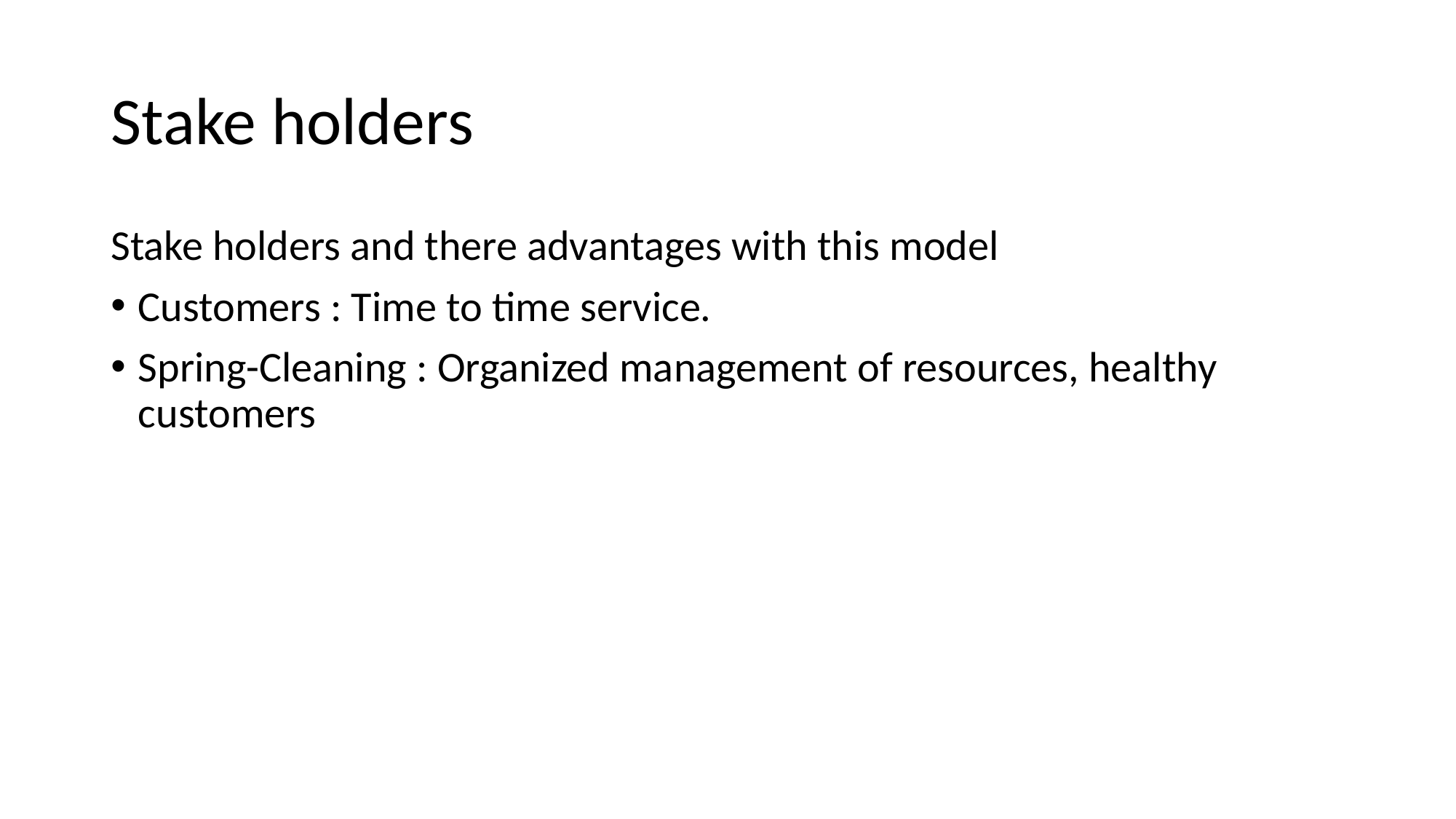

# Stake holders
Stake holders and there advantages with this model
Customers : Time to time service.
Spring-Cleaning : Organized management of resources, healthy customers